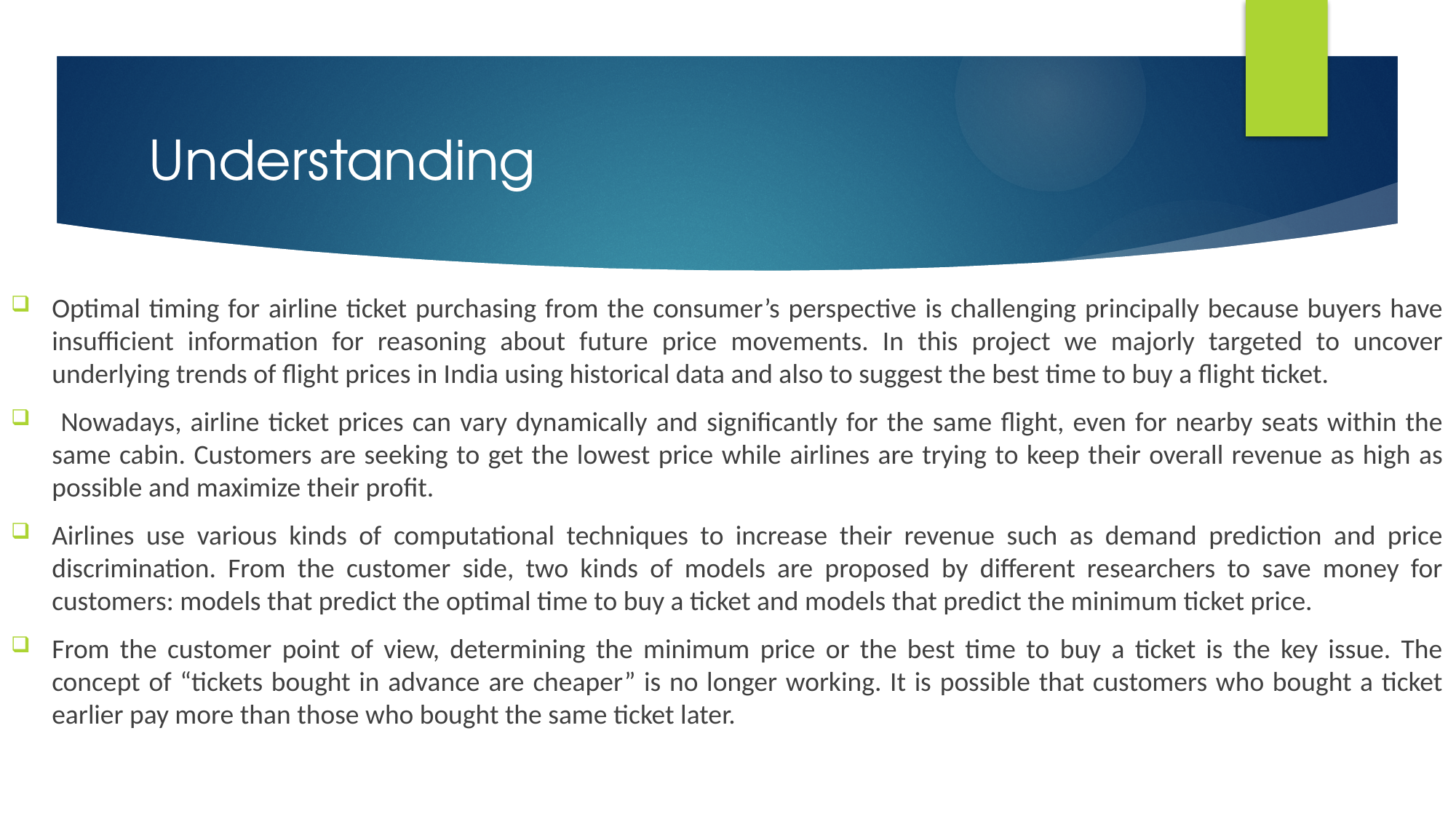

# Understanding
Optimal timing for airline ticket purchasing from the consumer’s perspective is challenging principally because buyers have insufficient information for reasoning about future price movements. In this project we majorly targeted to uncover underlying trends of flight prices in India using historical data and also to suggest the best time to buy a flight ticket.
 Nowadays, airline ticket prices can vary dynamically and significantly for the same flight, even for nearby seats within the same cabin. Customers are seeking to get the lowest price while airlines are trying to keep their overall revenue as high as possible and maximize their profit.
Airlines use various kinds of computational techniques to increase their revenue such as demand prediction and price discrimination. From the customer side, two kinds of models are proposed by different researchers to save money for customers: models that predict the optimal time to buy a ticket and models that predict the minimum ticket price.
From the customer point of view, determining the minimum price or the best time to buy a ticket is the key issue. The concept of “tickets bought in advance are cheaper” is no longer working. It is possible that customers who bought a ticket earlier pay more than those who bought the same ticket later.